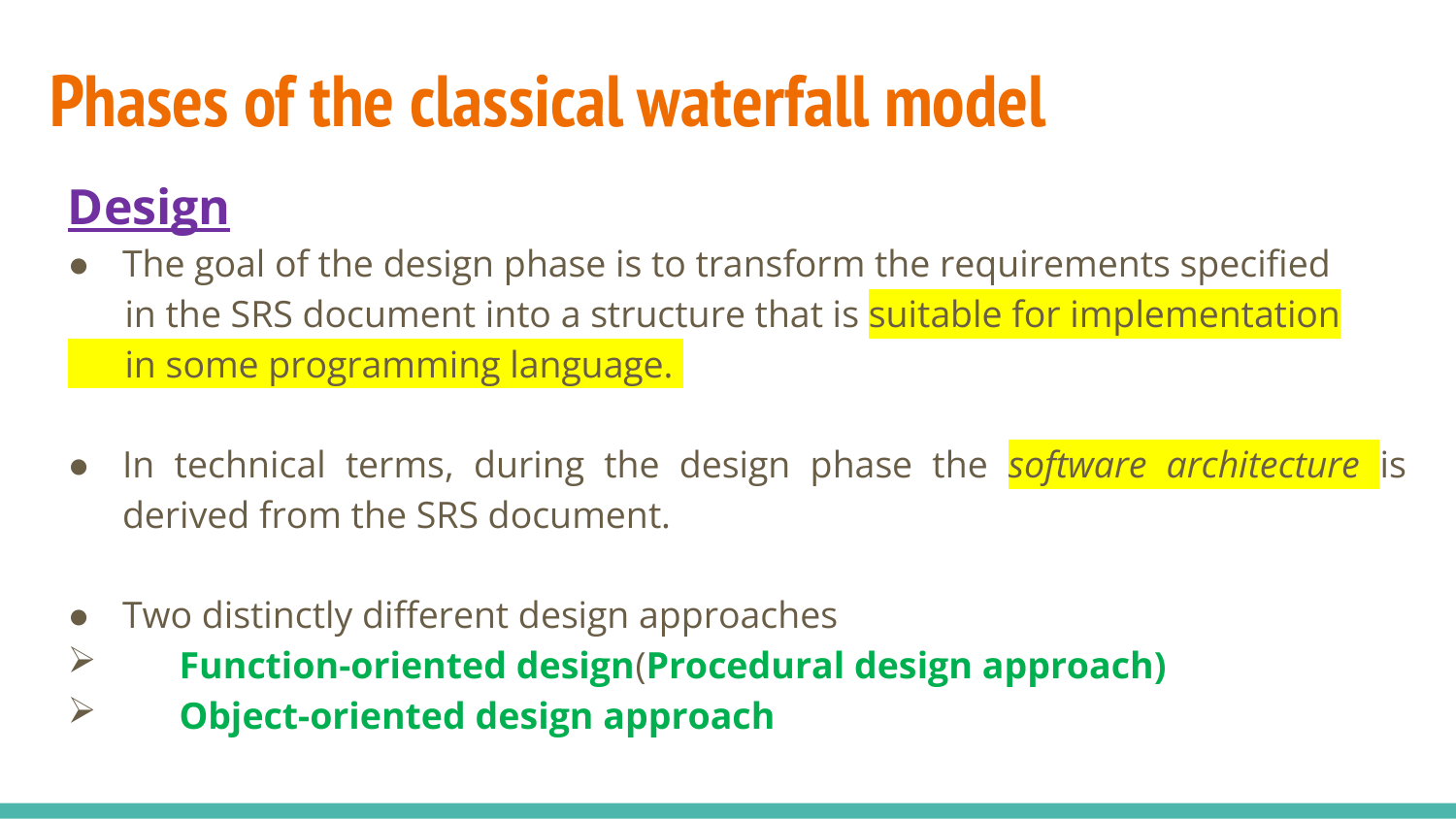

# Phases of the classical waterfall model
Design
The goal of the design phase is to transform the requirements specified
      in the SRS document into a structure that is suitable for implementation
      in some programming language.

In technical terms, during the design phase the software architecture is derived from the SRS document.

Two distinctly different design approaches
      Function-oriented design(Procedural design approach)
      Object-oriented design approach